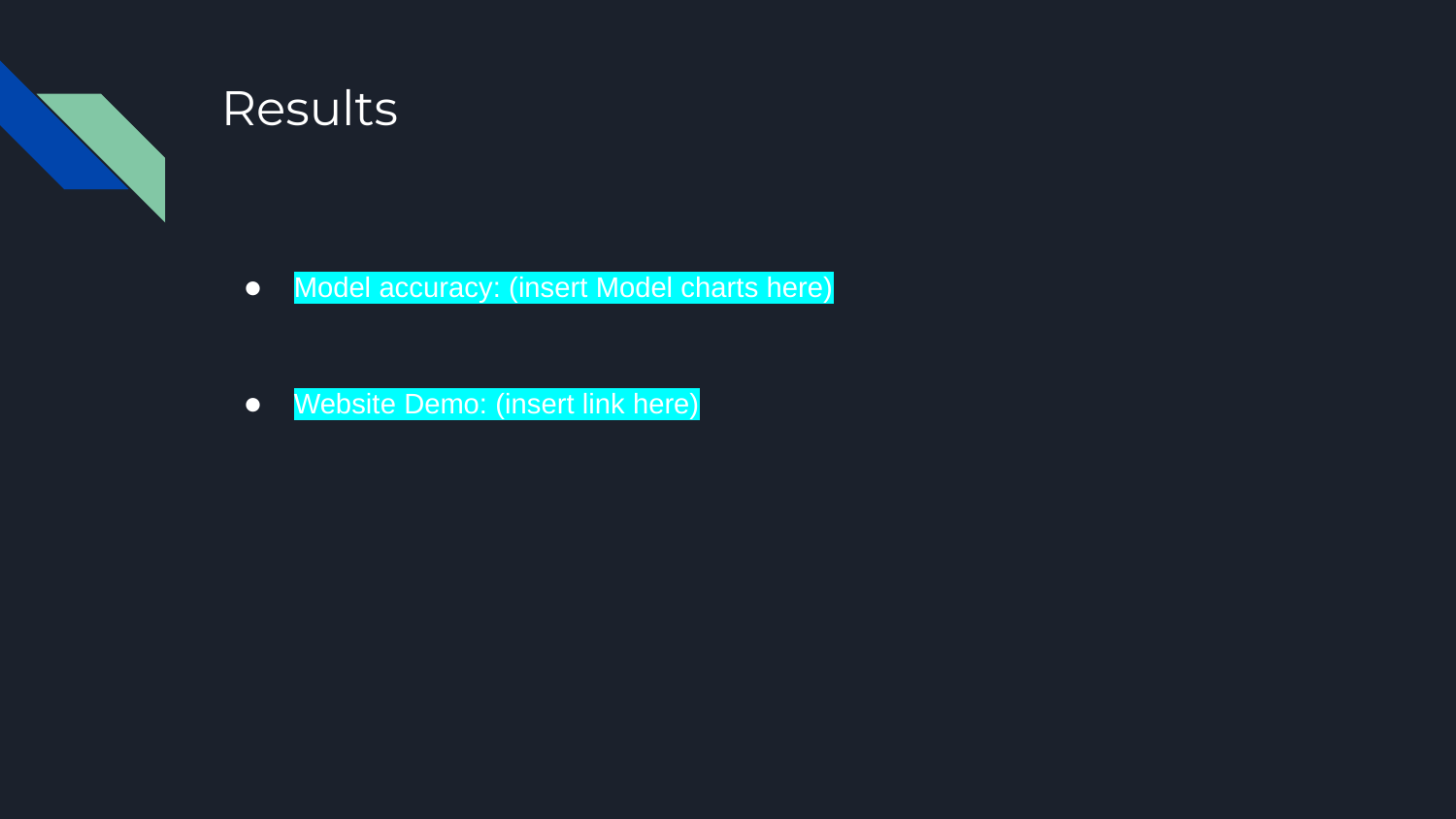

# Results
Model accuracy: (insert Model charts here)

Website Demo: (insert link here)